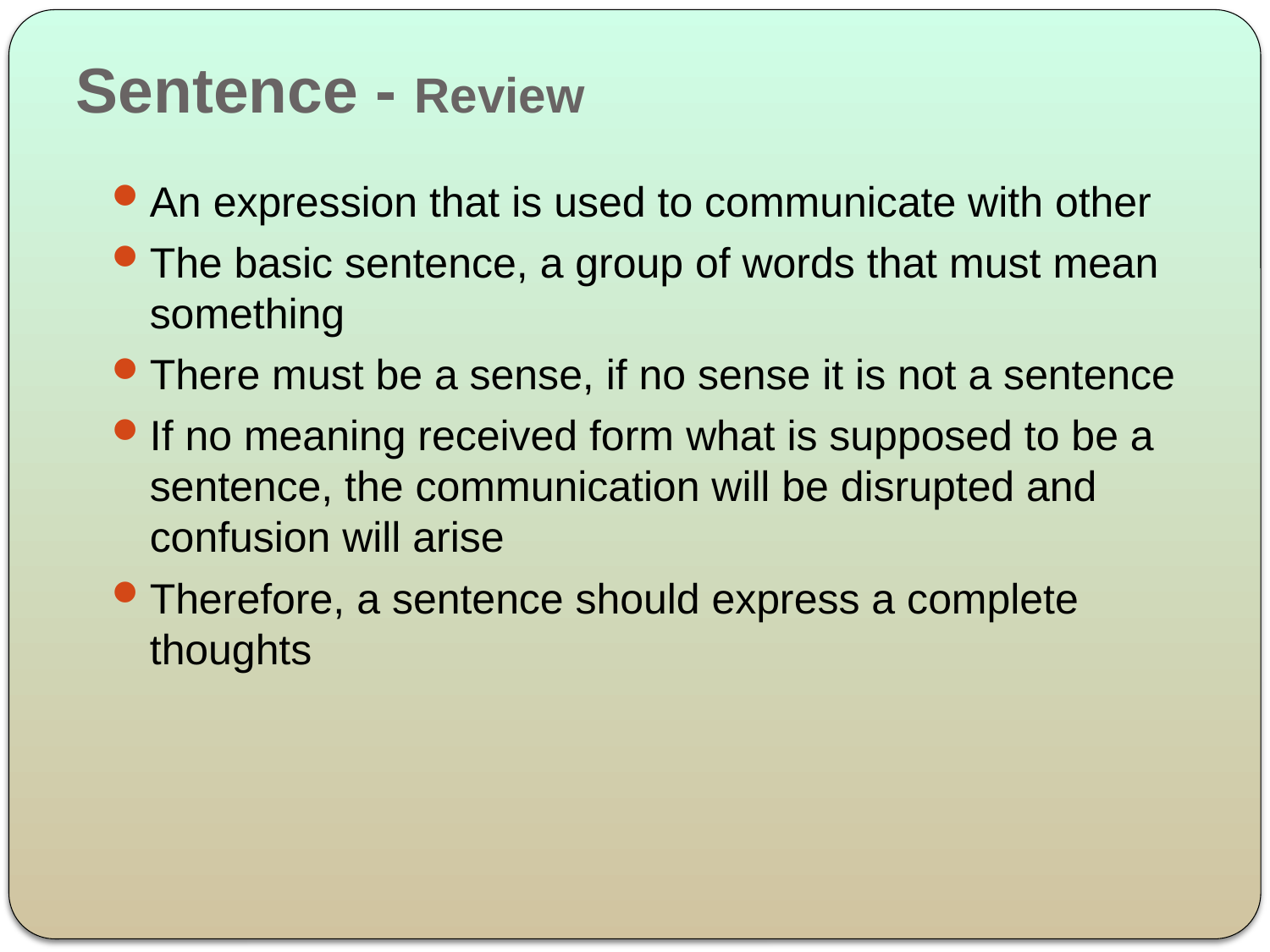

# Sentence - Review
An expression that is used to communicate with other
The basic sentence, a group of words that must mean something
There must be a sense, if no sense it is not a sentence
If no meaning received form what is supposed to be a sentence, the communication will be disrupted and confusion will arise
Therefore, a sentence should express a complete thoughts